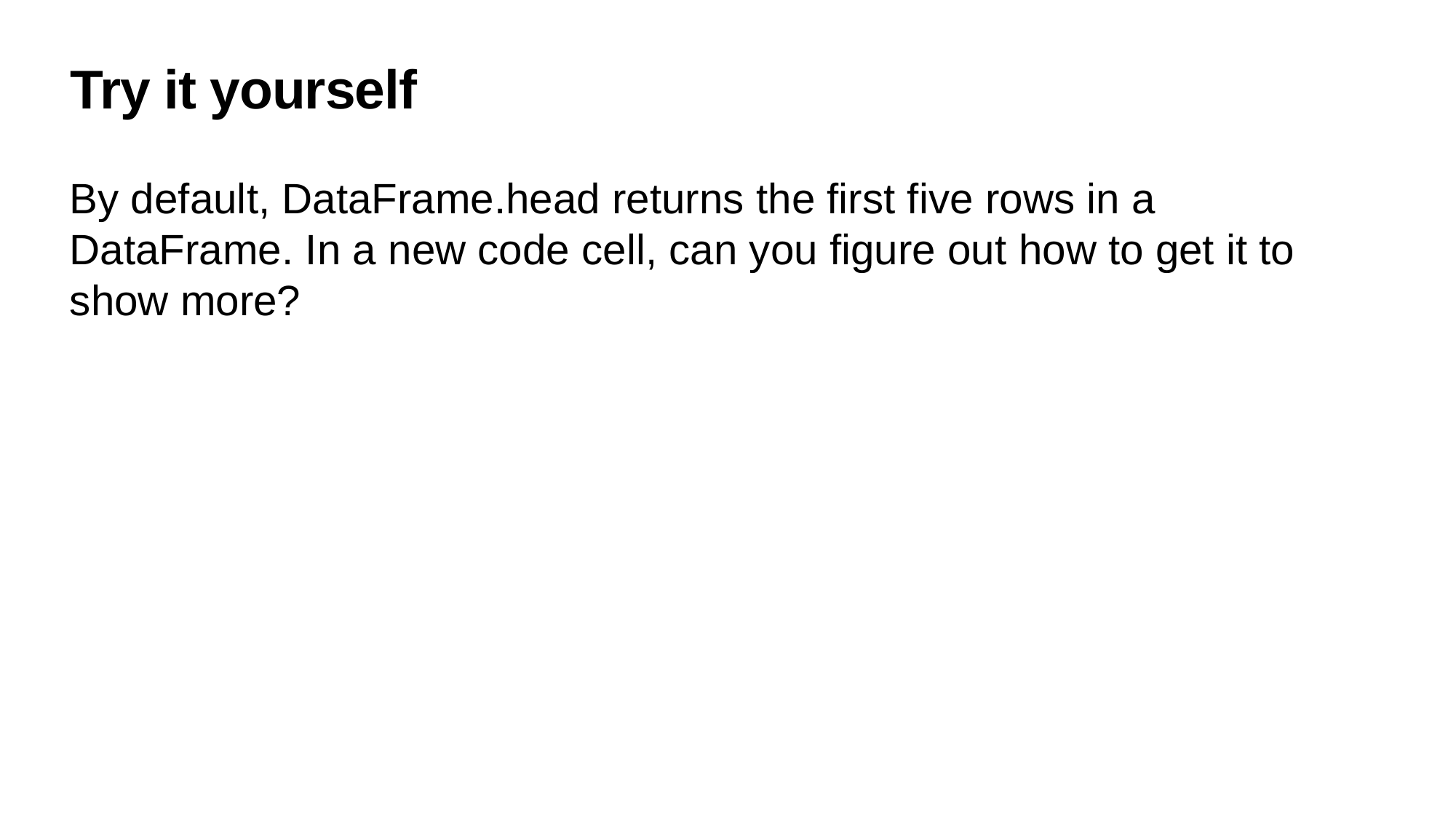

# Try it yourself
By default, DataFrame.head returns the first five rows in a DataFrame. In a new code cell, can you figure out how to get it to show more?